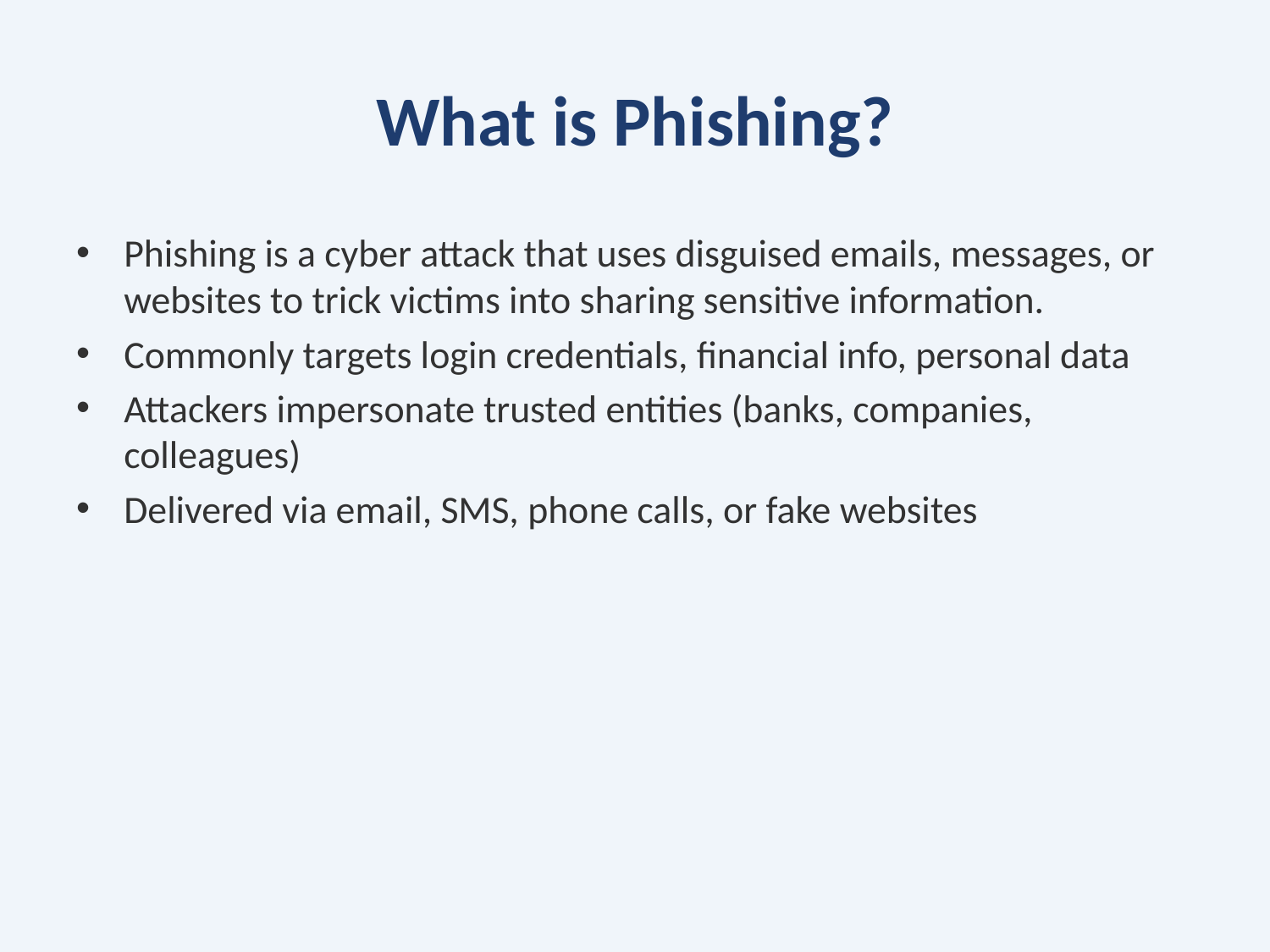

# What is Phishing?
Phishing is a cyber attack that uses disguised emails, messages, or websites to trick victims into sharing sensitive information.
Commonly targets login credentials, financial info, personal data
Attackers impersonate trusted entities (banks, companies, colleagues)
Delivered via email, SMS, phone calls, or fake websites